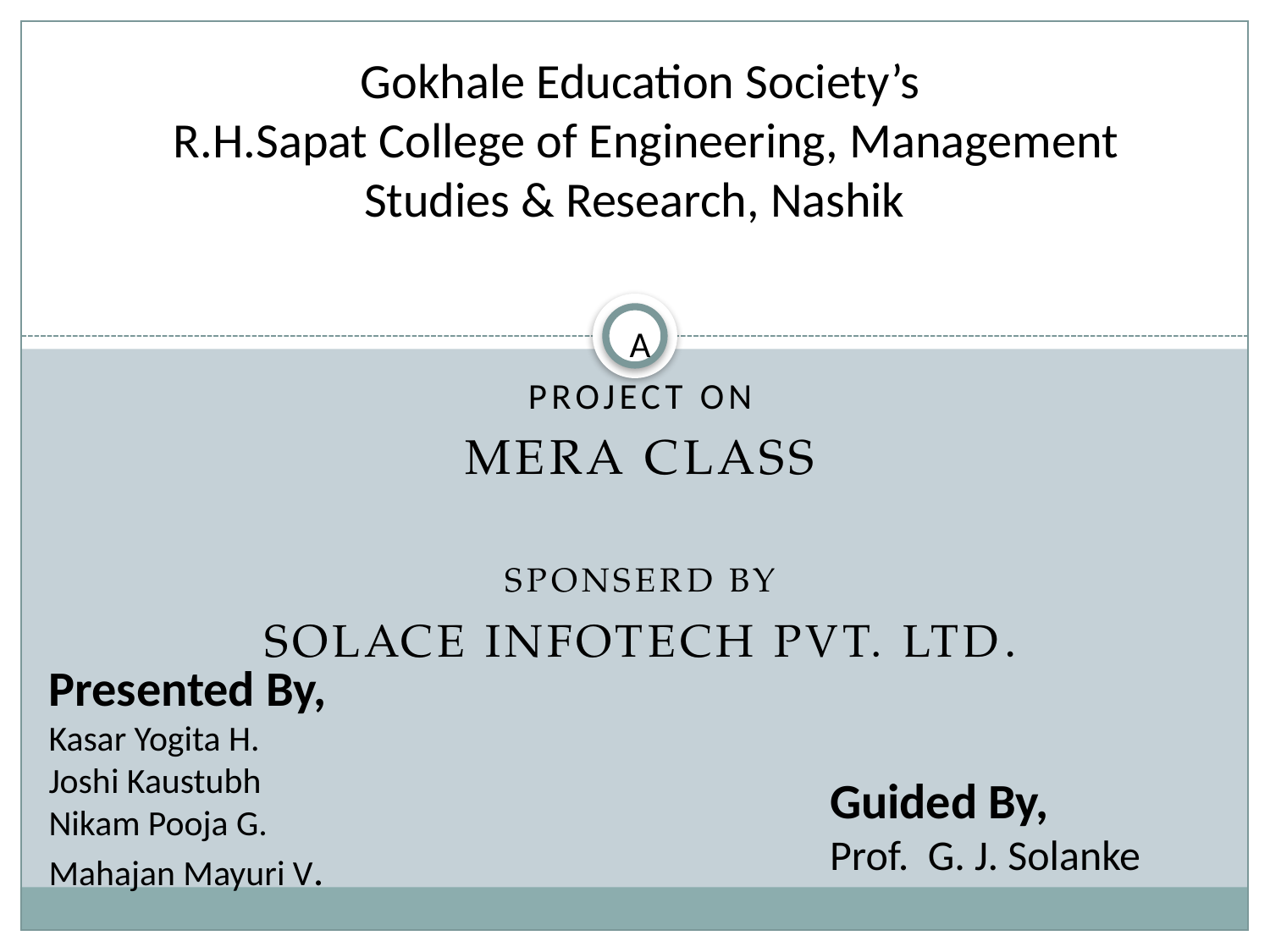

# Gokhale Education Society’s R.H.Sapat College of Engineering, Management Studies & Research, Nashik

A
 Project on
Mera class

Sponserd By
Solace Infotech Pvt. Ltd.
Presented By,
Kasar Yogita H.
Joshi Kaustubh
Nikam Pooja G.
Mahajan Mayuri V.

Guided By,
Prof.  G. J. Solanke